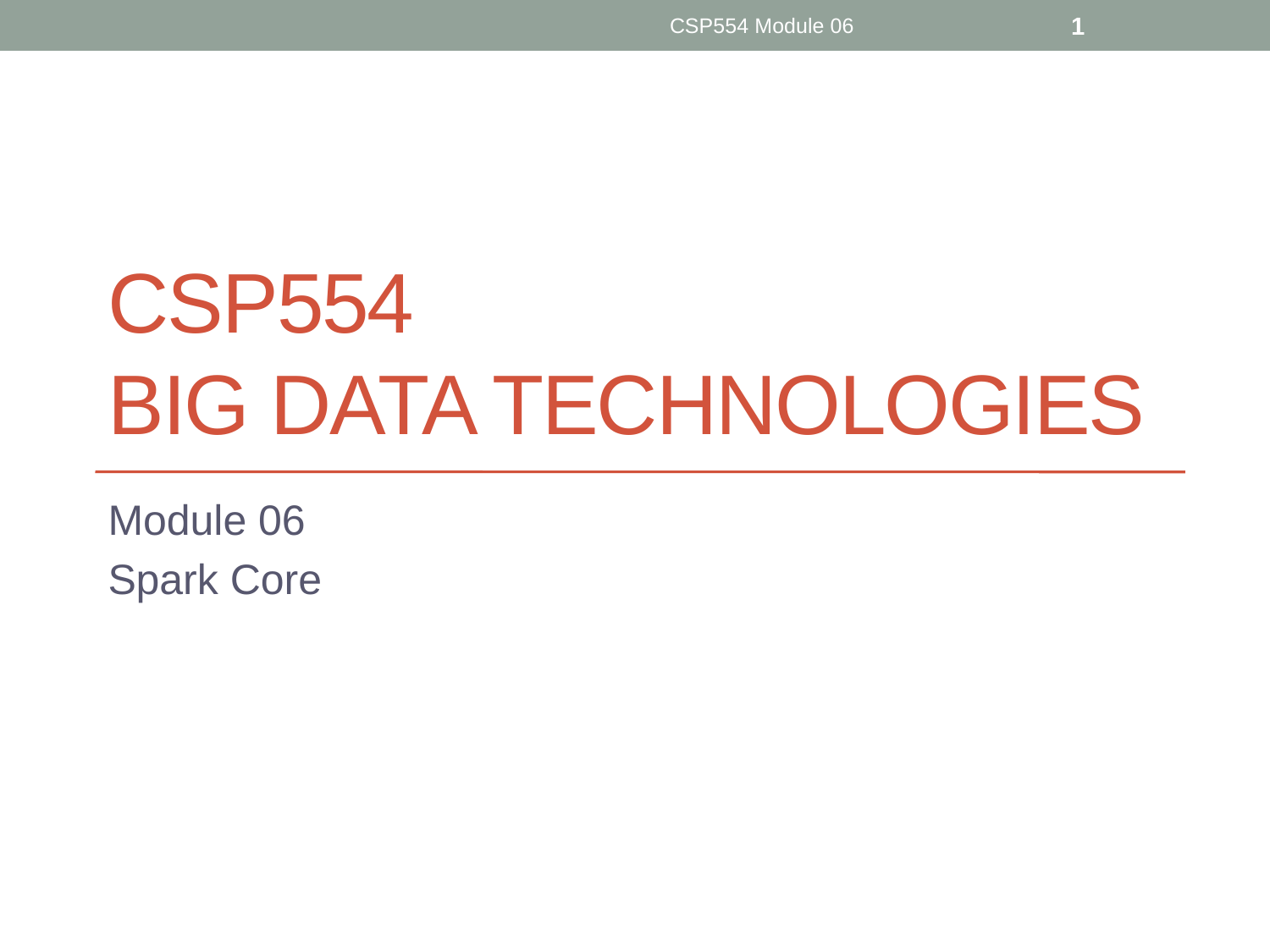

CSP554 Module 06
1
# CSP554 Big Data Technologies
Module 06
Spark Core